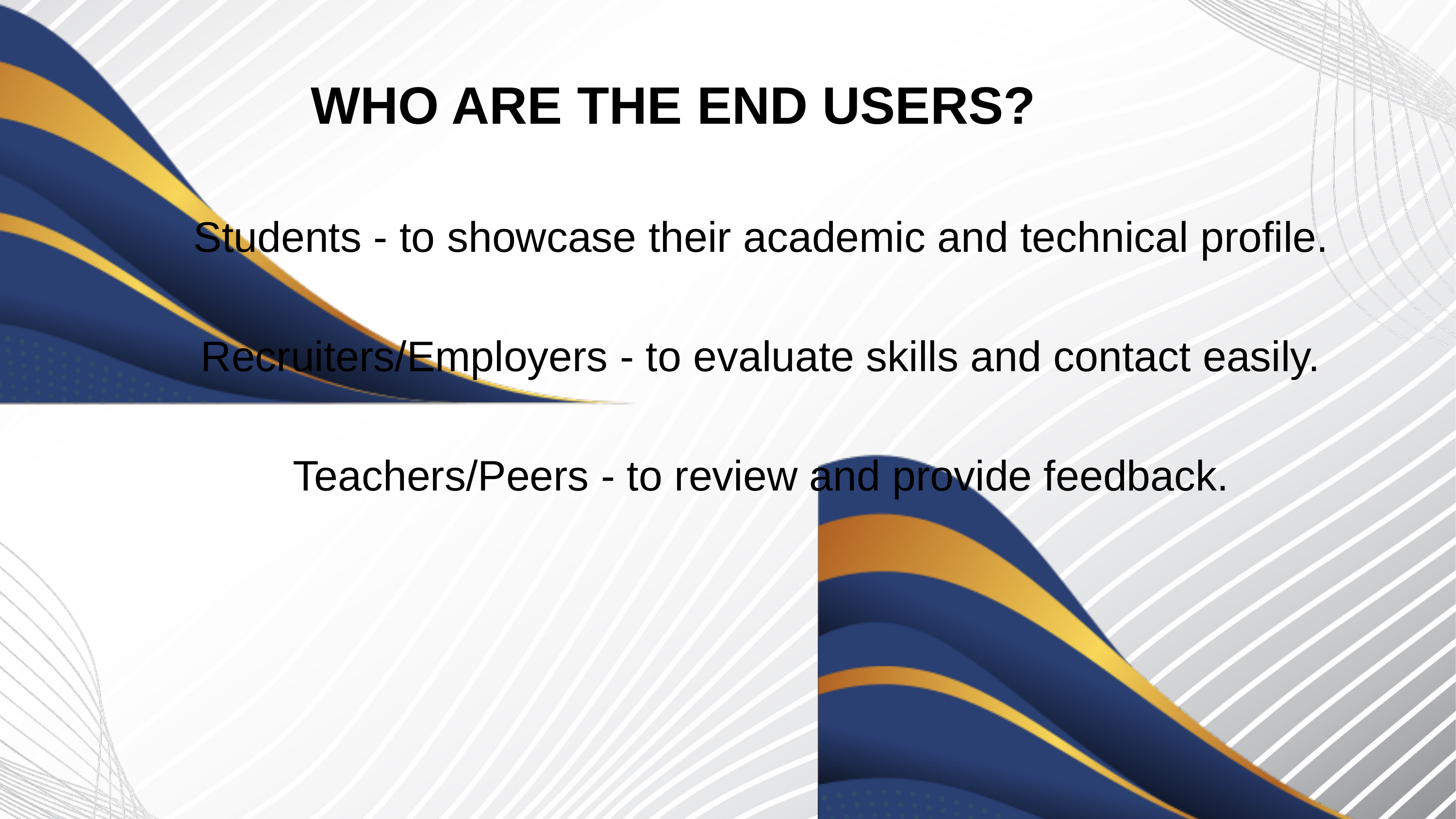

WHO ARE THE ﻿END USERS?

Students - to showcase their academic and technical profile.

Recruiters/Employers - to evaluate skills and contact easily.

Teachers/Peers - to review and provide feedback.